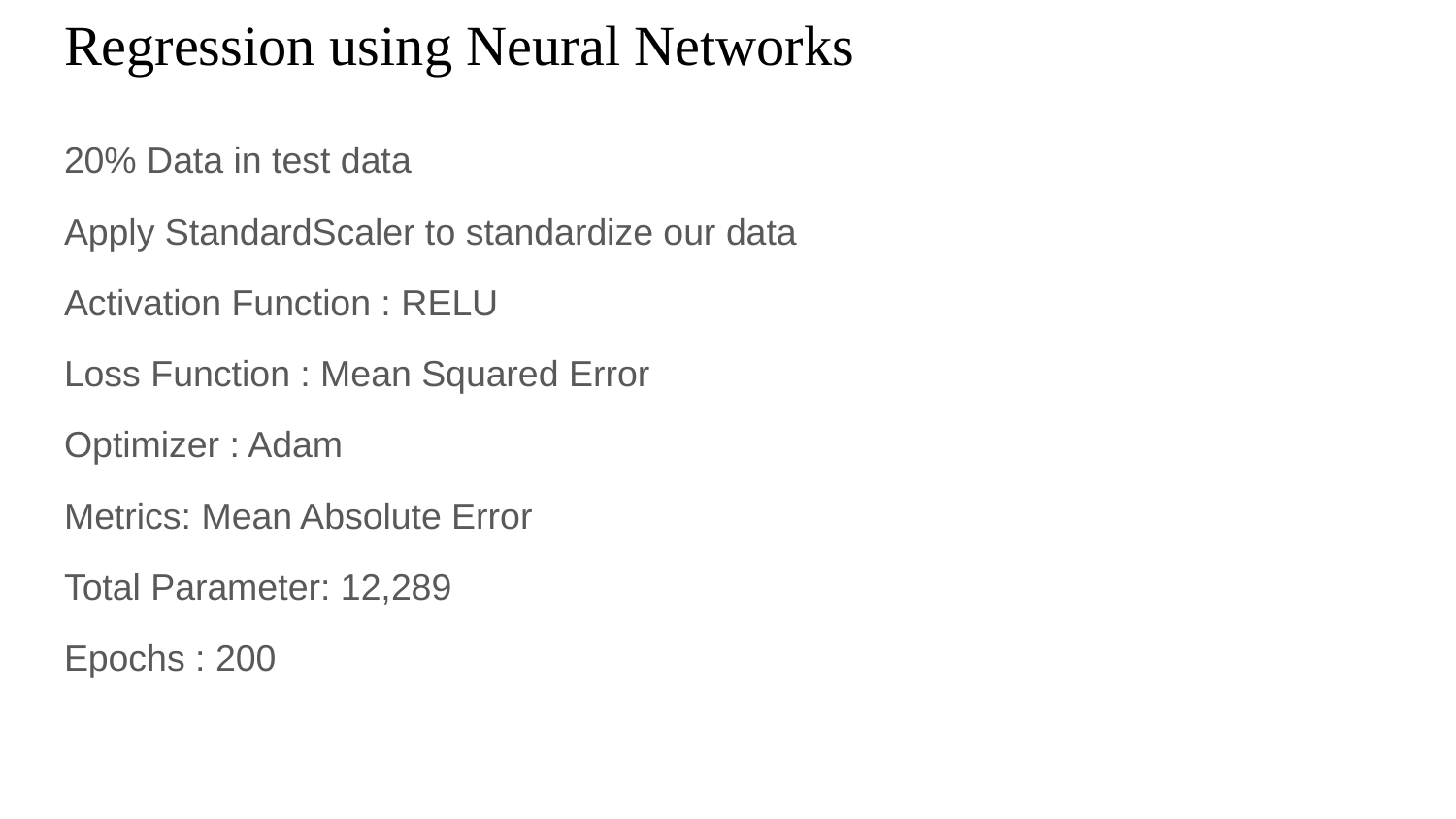

# Regression using Neural Networks
20% Data in test data
Apply StandardScaler to standardize our data
Activation Function : RELU
Loss Function : Mean Squared Error
Optimizer : Adam
Metrics: Mean Absolute Error
Total Parameter: 12,289
Epochs : 200